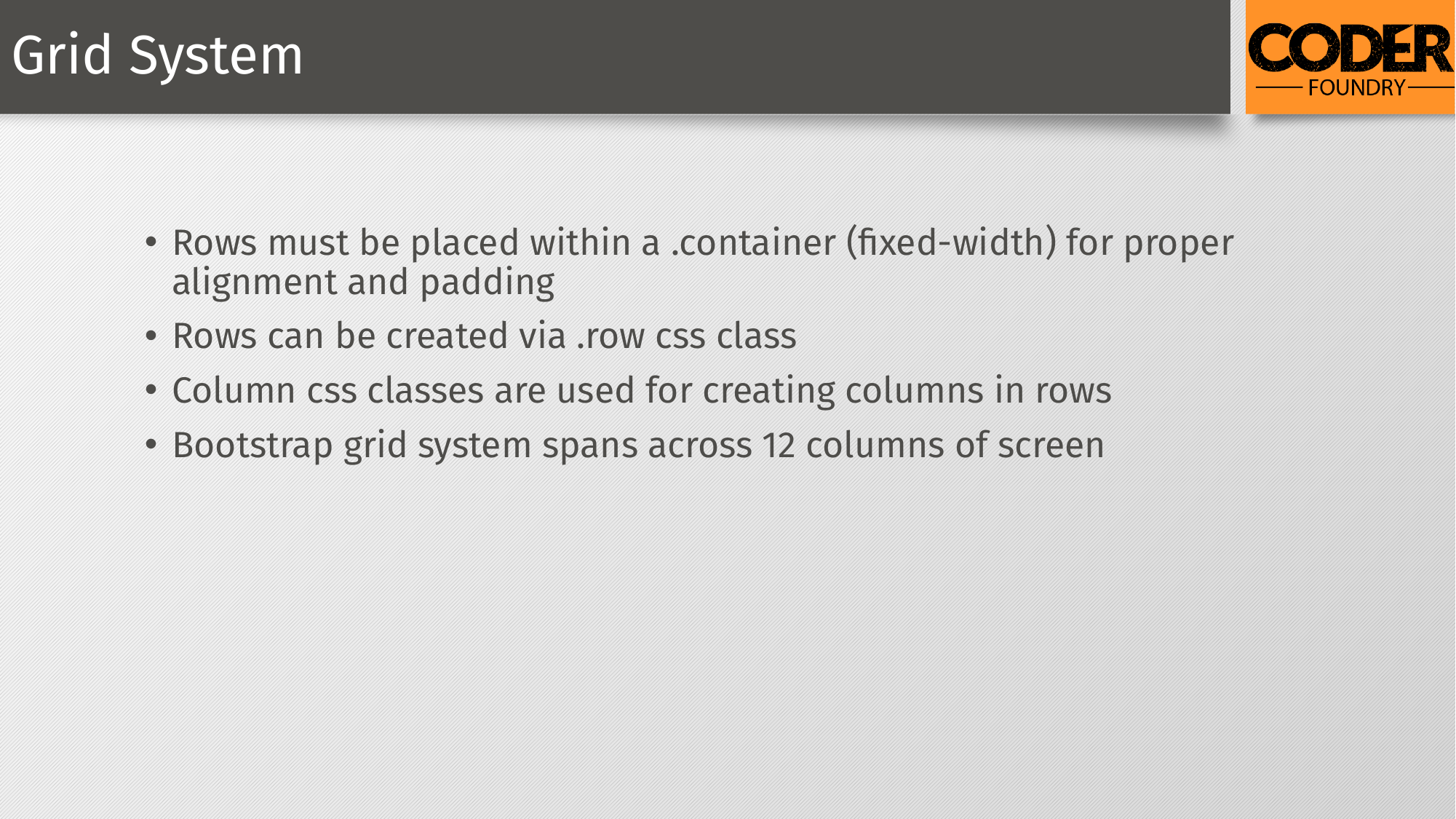

# Grid System
Rows must be placed within a .container (fixed-width) for proper alignment and padding
Rows can be created via .row css class
Column css classes are used for creating columns in rows
Bootstrap grid system spans across 12 columns of screen